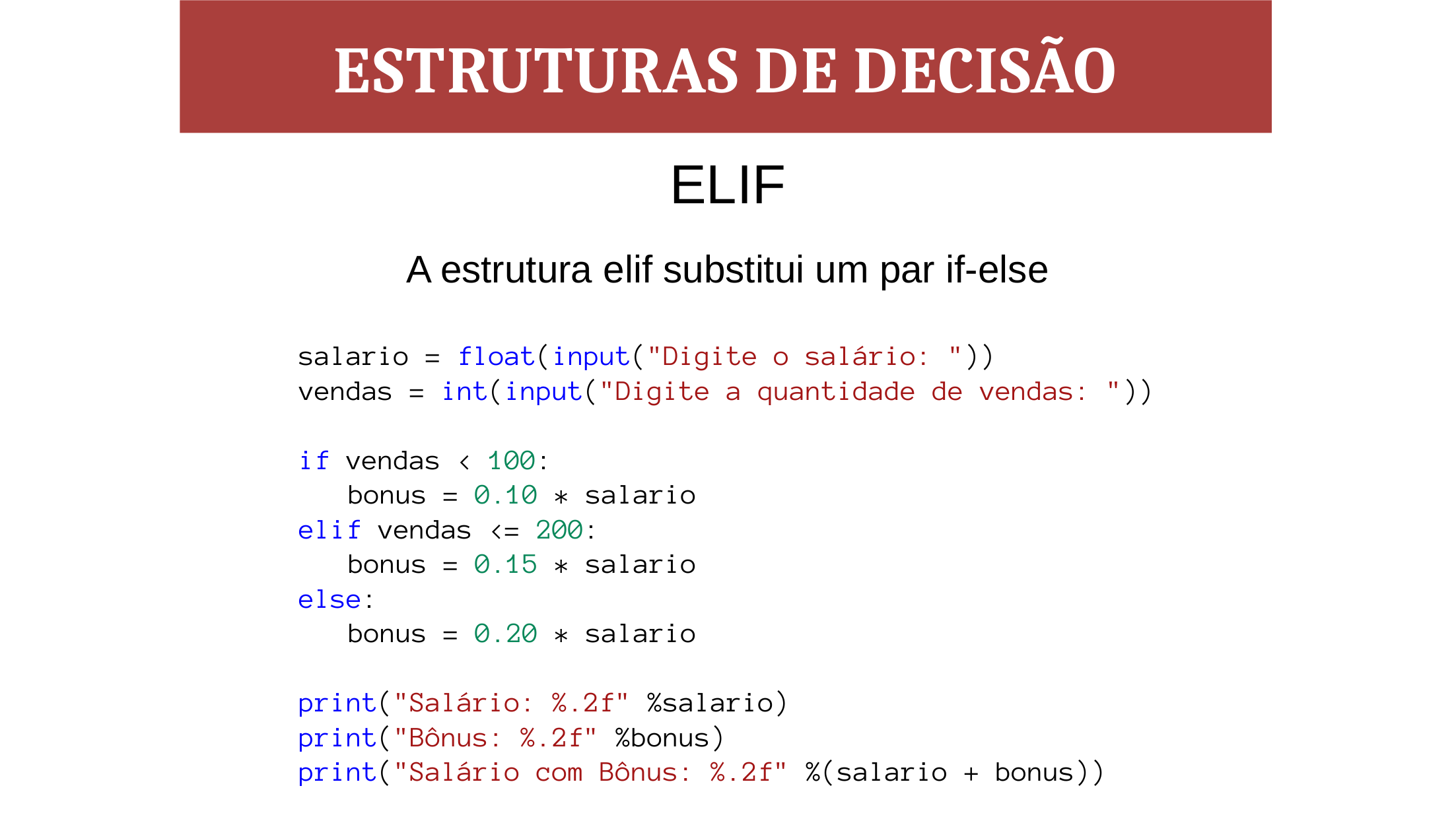

ESTRUTURAS DE DECISÃO

ELIF

A estrutura elif substitui um par if-else

salario = float(input("Digite o salário: "))
vendas = int(input("Digite a quantidade de vendas: "))
if vendas < 100:
bonus = 0.10 * salario
elif vendas <= 200:
bonus = 0.15 * salario
else:
bonus = 0.20 * salario

print("Salário: %.2f" %salario)
print("Bônus: %.2f" %bonus)
print("Salário com Bônus: %.2f" %(salario + bonus))